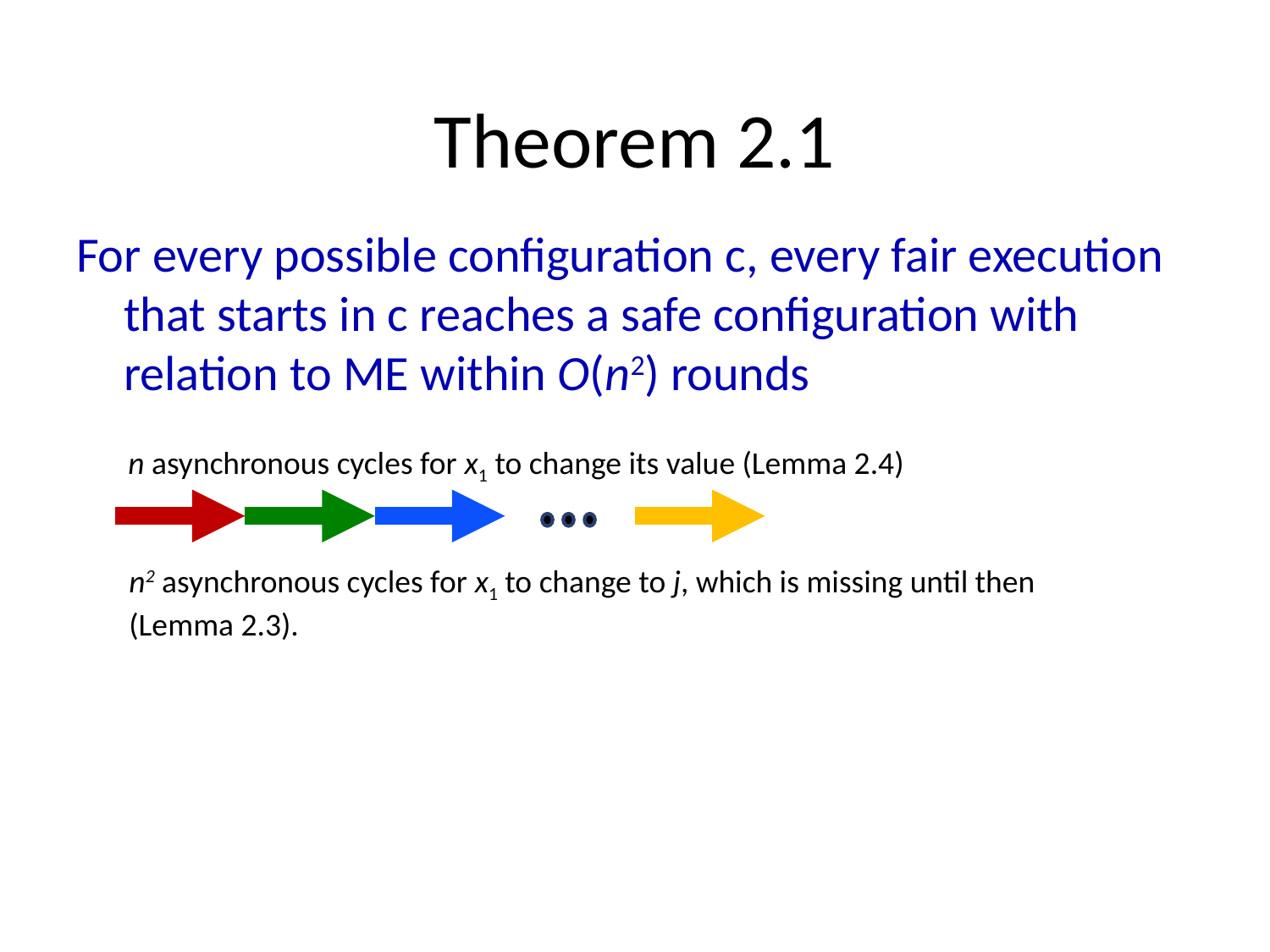

# Theorem 2.1
For every possible configuration c, every fair execution that starts in c reaches a safe configuration with relation to ME within O(n2) rounds
n asynchronous cycles for x1 to change its value (Lemma 2.4)

n2 asynchronous cycles for x1 to change to j, which is missing until then
(Lemma 2.3).